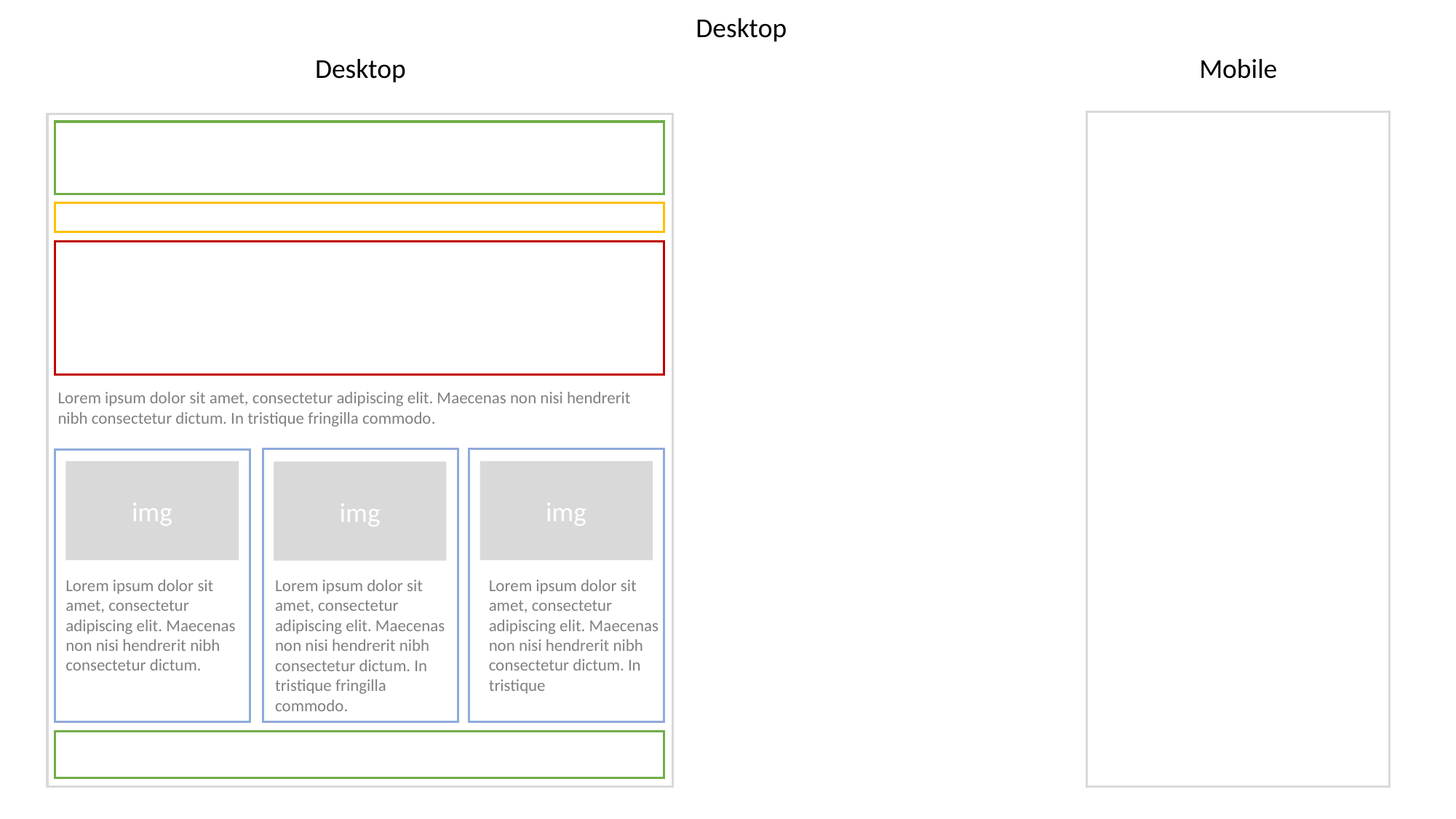

Desktop
Desktop
Mobile

v
Lorem ipsum dolor sit amet, consectetur adipiscing elit. Maecenas non nisi hendrerit nibh consectetur dictum. In tristique fringilla commodo.

img
img
img
Lorem ipsum dolor sit amet, consectetur adipiscing elit. Maecenas non nisi hendrerit nibh consectetur dictum.
Lorem ipsum dolor sit amet, consectetur adipiscing elit. Maecenas non nisi hendrerit nibh consectetur dictum. In tristique
Lorem ipsum dolor sit amet, consectetur adipiscing elit. Maecenas non nisi hendrerit nibh consectetur dictum. In tristique fringilla commodo.